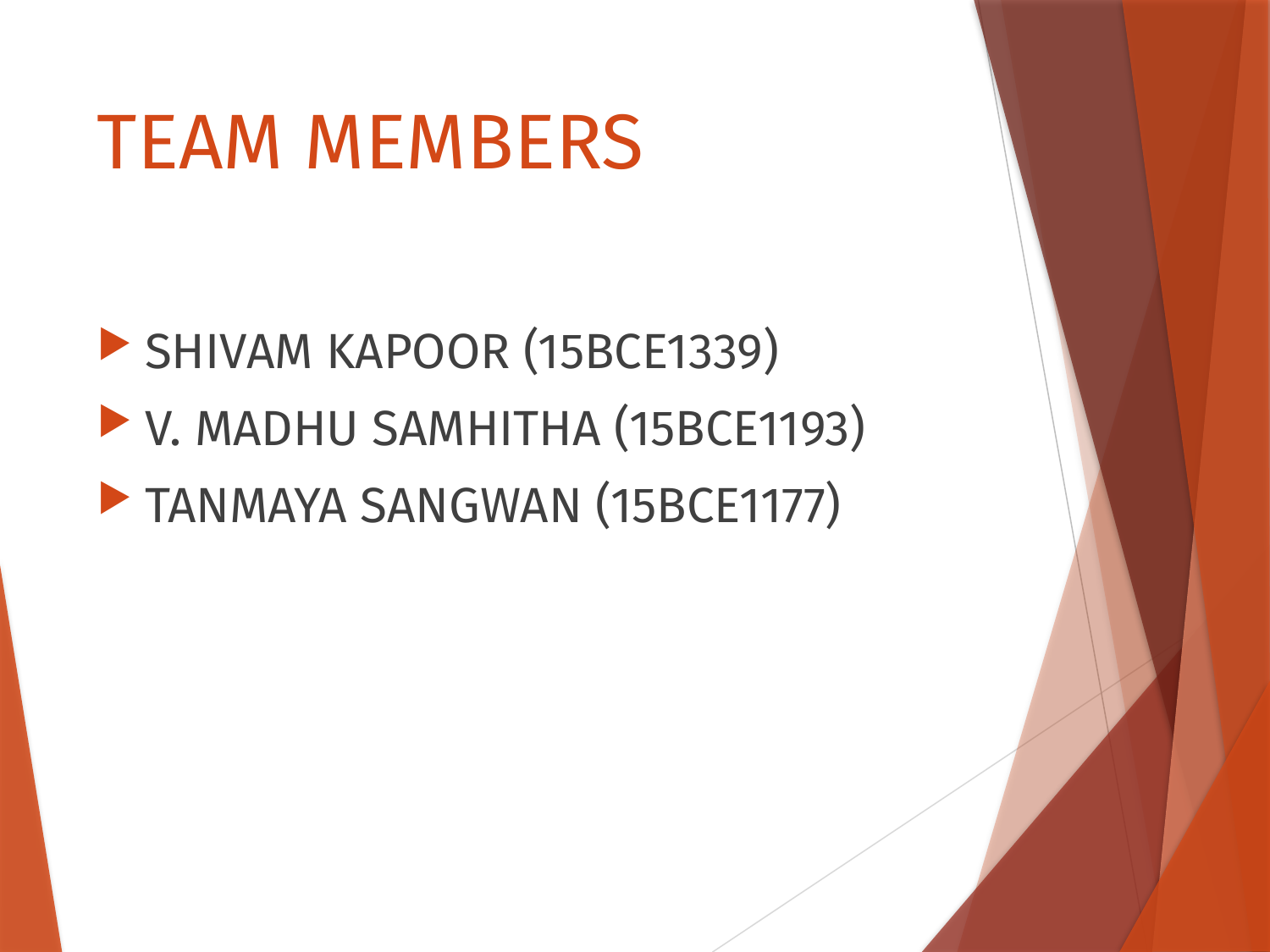

# TEAM MEMBERS
SHIVAM KAPOOR (15BCE1339)
V. MADHU SAMHITHA (15BCE1193)
TANMAYA SANGWAN (15BCE1177)